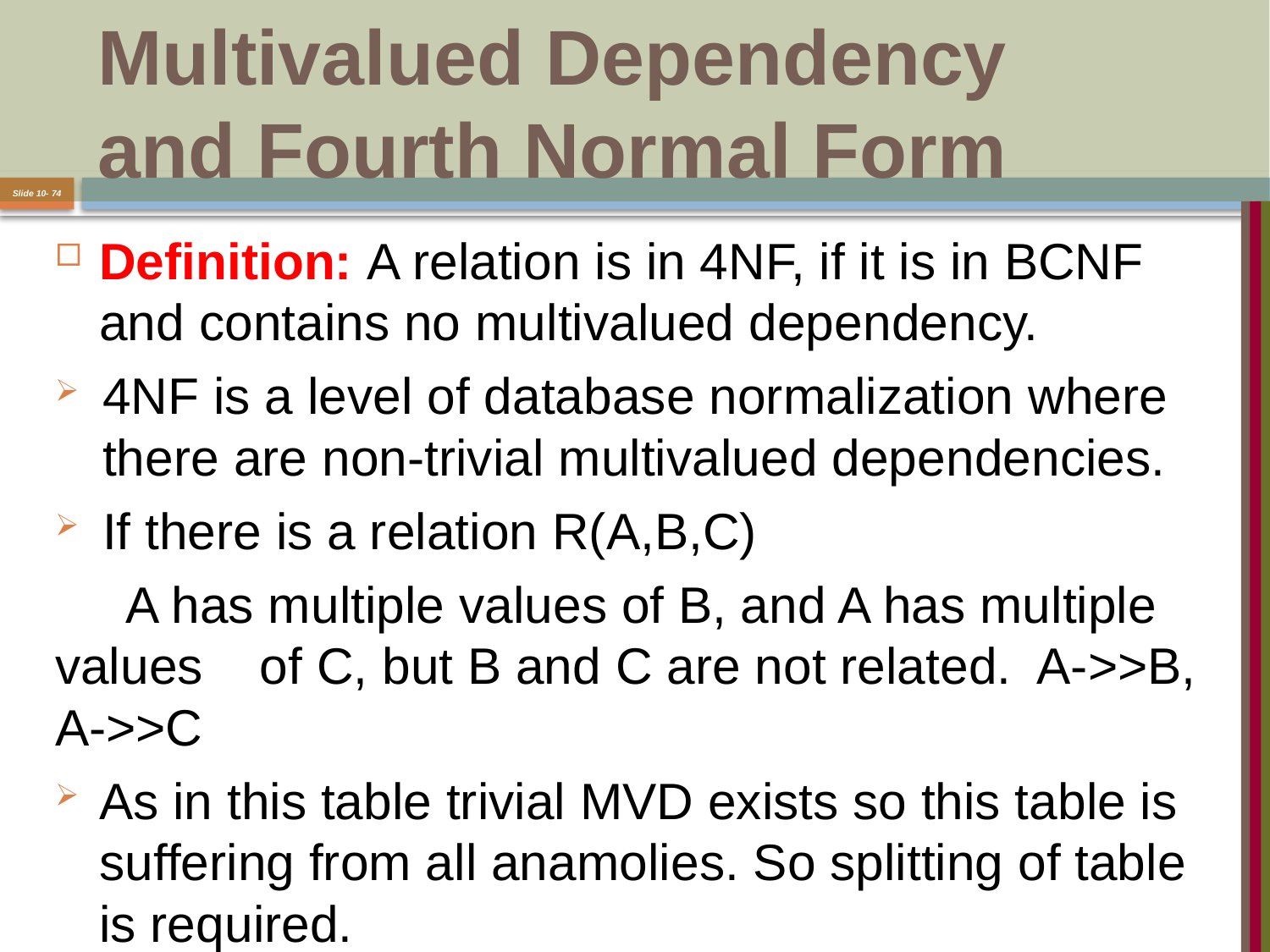

# Multivalued Dependency and Fourth Normal Form
Slide 10- 74
Definition: A relation is in 4NF, if it is in BCNF and contains no multivalued dependency.
4NF is a level of database normalization where there are non-trivial multivalued dependencies.
If there is a relation R(A,B,C)
     A has multiple values of B, and A has multiple values    of C, but B and C are not related.  A->>B, A->>C
As in this table trivial MVD exists so this table is suffering from all anamolies. So splitting of table is required.